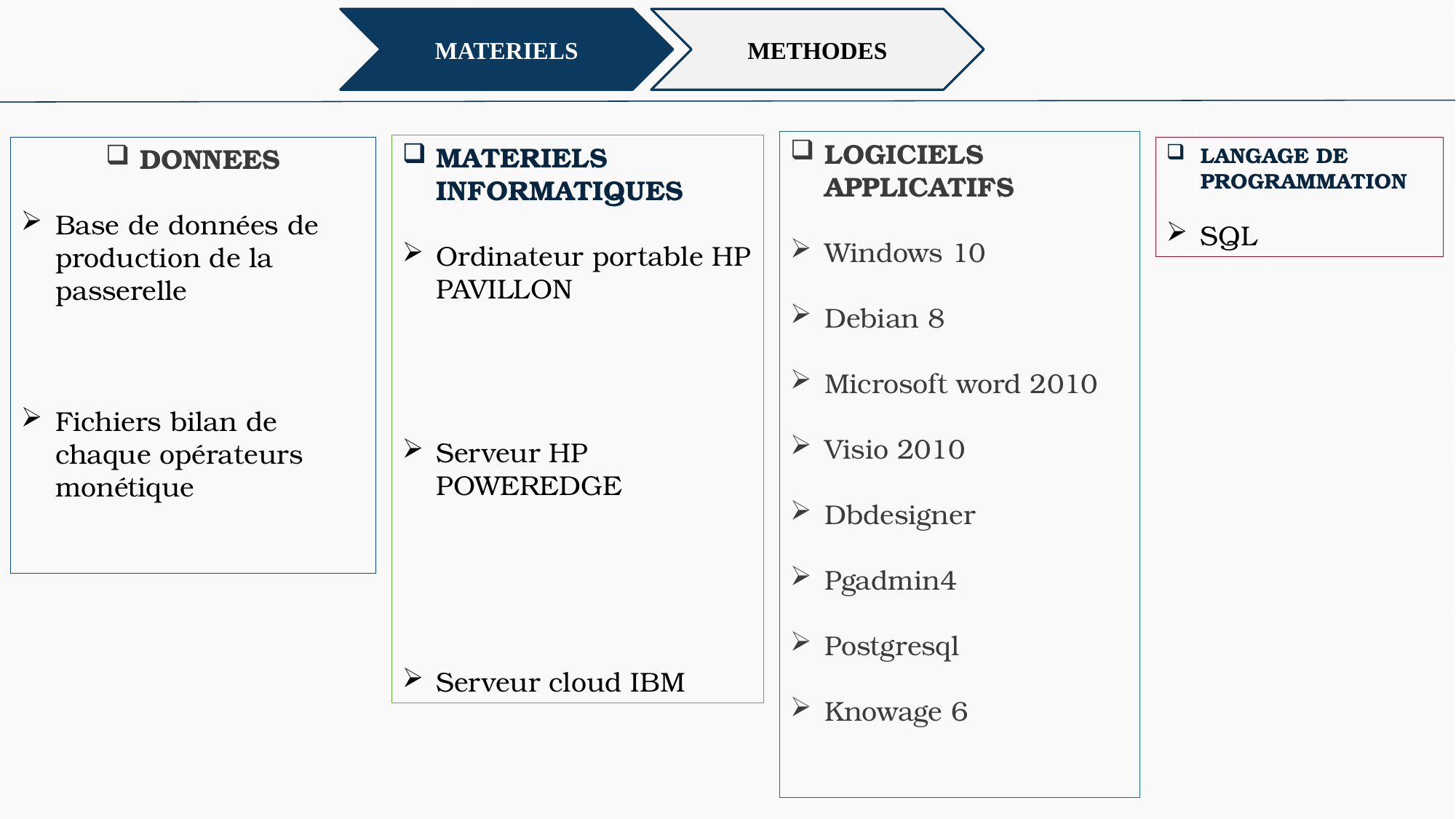

MATERIELS
METHODES
LOGICIELS APPLICATIFS

Windows 10

Debian 8

Microsoft word 2010

Visio 2010

Dbdesigner

Pgadmin4

Postgresql

Knowage 6

MATERIELS INFORMATIQUES

Ordinateur portable HP PAVILLON

Serveur HP POWEREDGE

Serveur cloud IBM
DONNEES

Base de données de production de la passerelle

Fichiers bilan de chaque opérateurs monétique

LANGAGE DE PROGRAMMATION

SQL